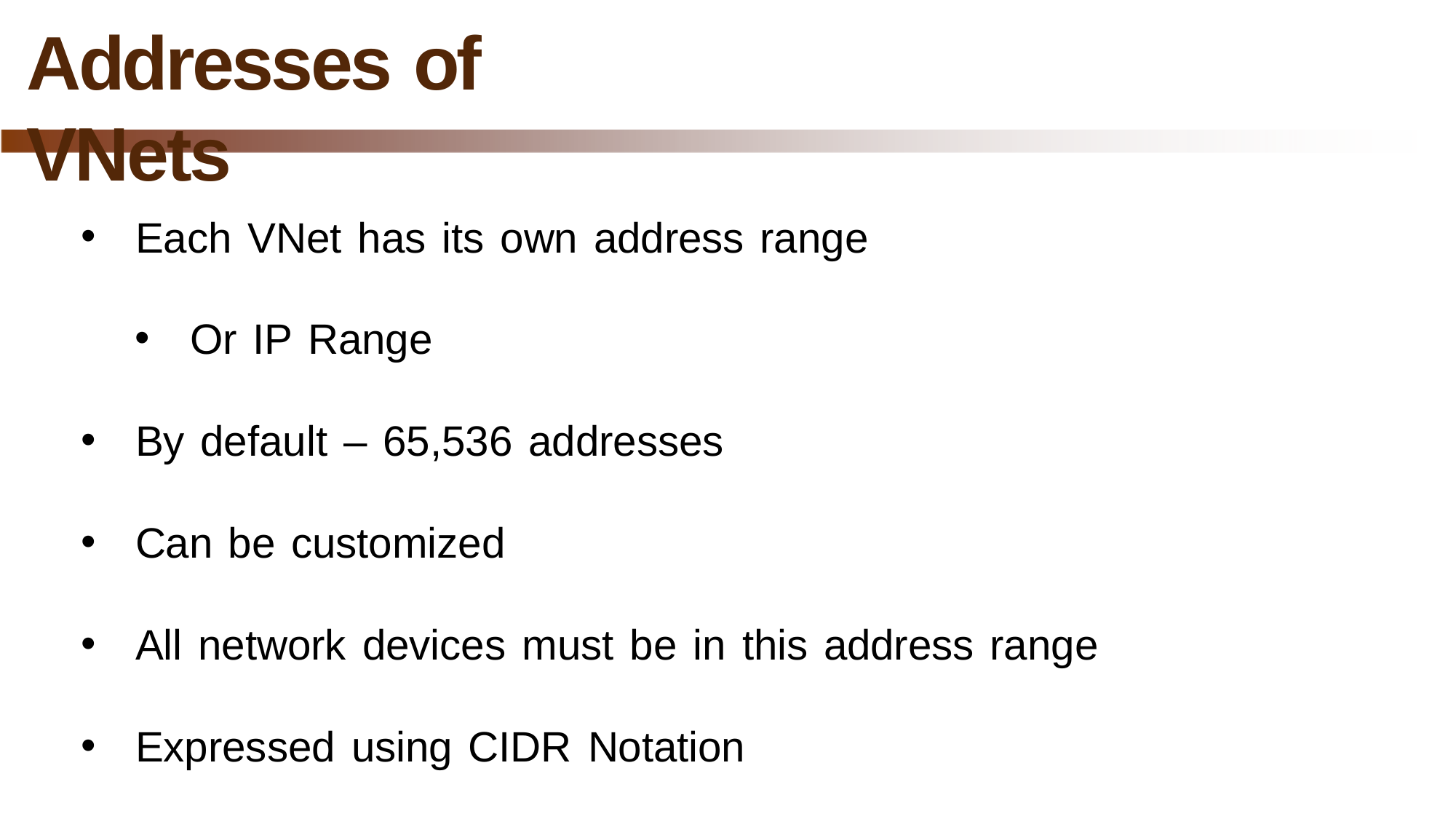

# Addresses of VNets
Each VNet has its own address range

Or IP Range

By default – 65,536 addresses

Can be customized

All network devices must be in this address range

Expressed using CIDR Notation